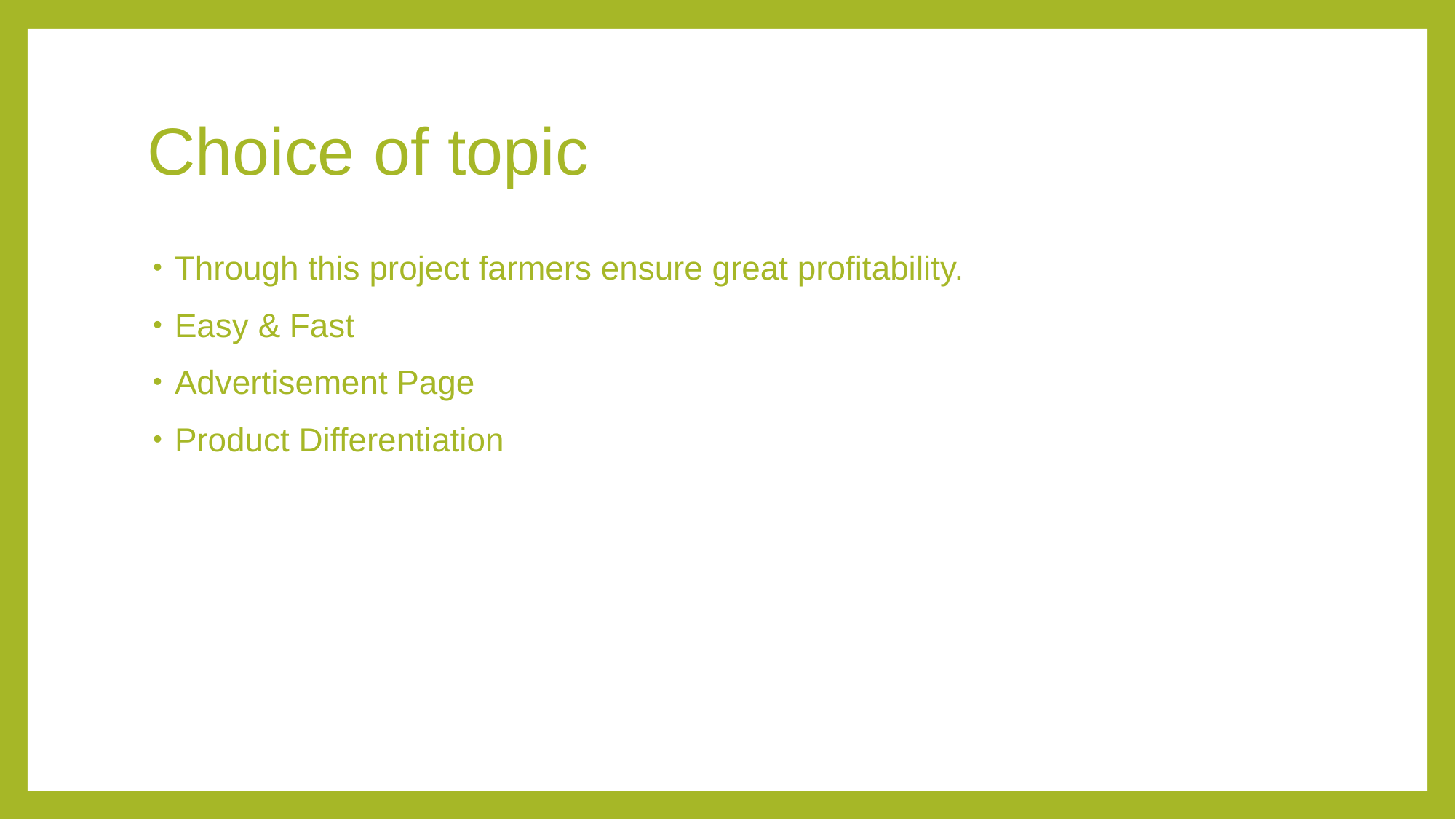

# Choice of topic
Through this project farmers ensure great profitability.
Easy & Fast
Advertisement Page
Product Differentiation